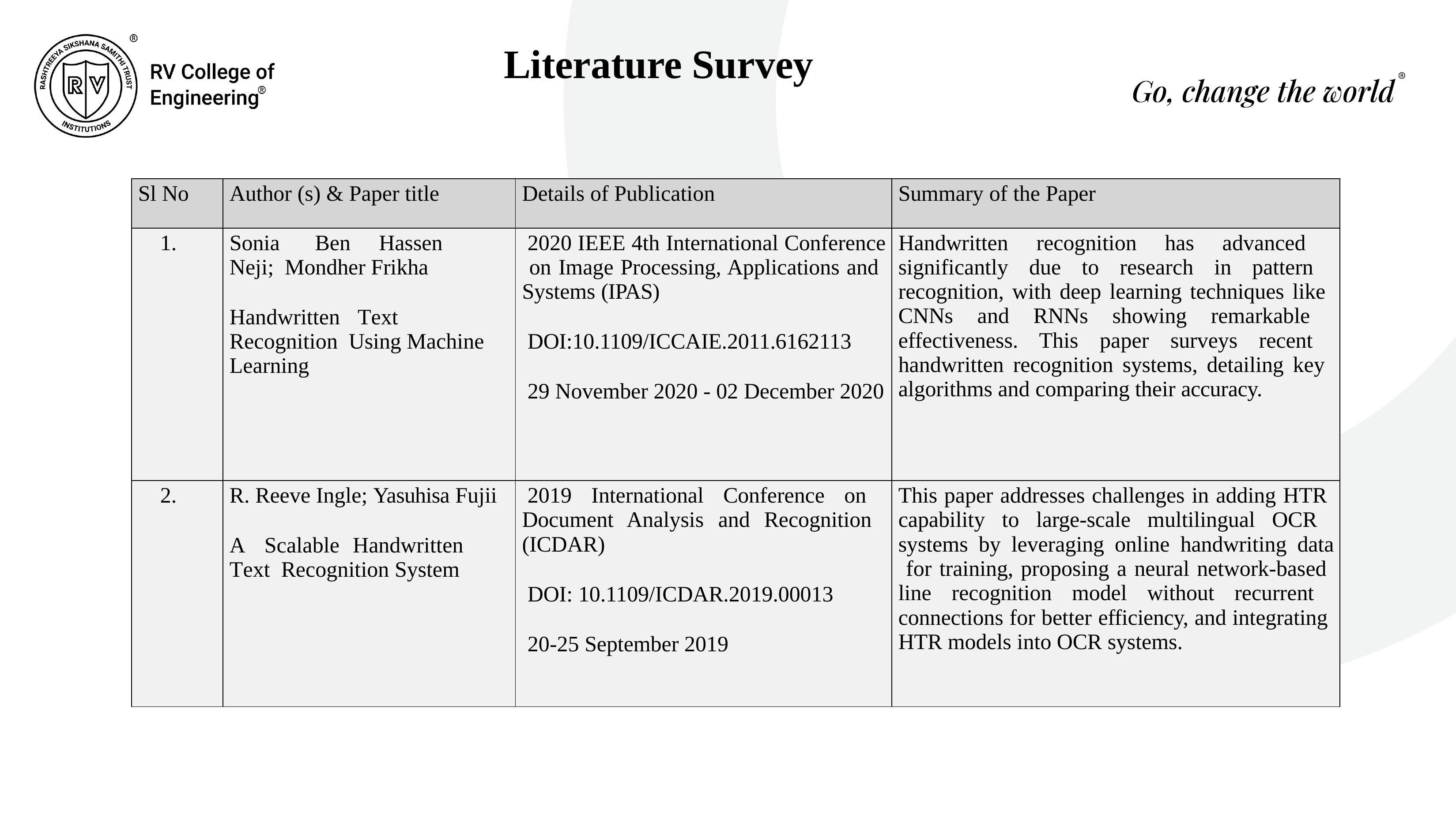

# Literature Survey
| Sl No | Author (s) & Paper title | Details of Publication | Summary of the Paper |
| --- | --- | --- | --- |
| 1. | Sonia Ben Hassen Neji; Mondher Frikha Handwritten Text Recognition Using Machine Learning | 2020 IEEE 4th International Conference on Image Processing, Applications and Systems (IPAS) DOI:10.1109/ICCAIE.2011.6162113 29 November 2020 - 02 December 2020 | Handwritten recognition has advanced significantly due to research in pattern recognition, with deep learning techniques like CNNs and RNNs showing remarkable effectiveness. This paper surveys recent handwritten recognition systems, detailing key algorithms and comparing their accuracy. |
| 2. | R. Reeve Ingle; Yasuhisa Fujii A Scalable Handwritten Text Recognition System | 2019 International Conference on Document Analysis and Recognition (ICDAR) DOI: 10.1109/ICDAR.2019.00013 20-25 September 2019 | This paper addresses challenges in adding HTR capability to large-scale multilingual OCR systems by leveraging online handwriting data for training, proposing a neural network-based line recognition model without recurrent connections for better efficiency, and integrating HTR models into OCR systems. |